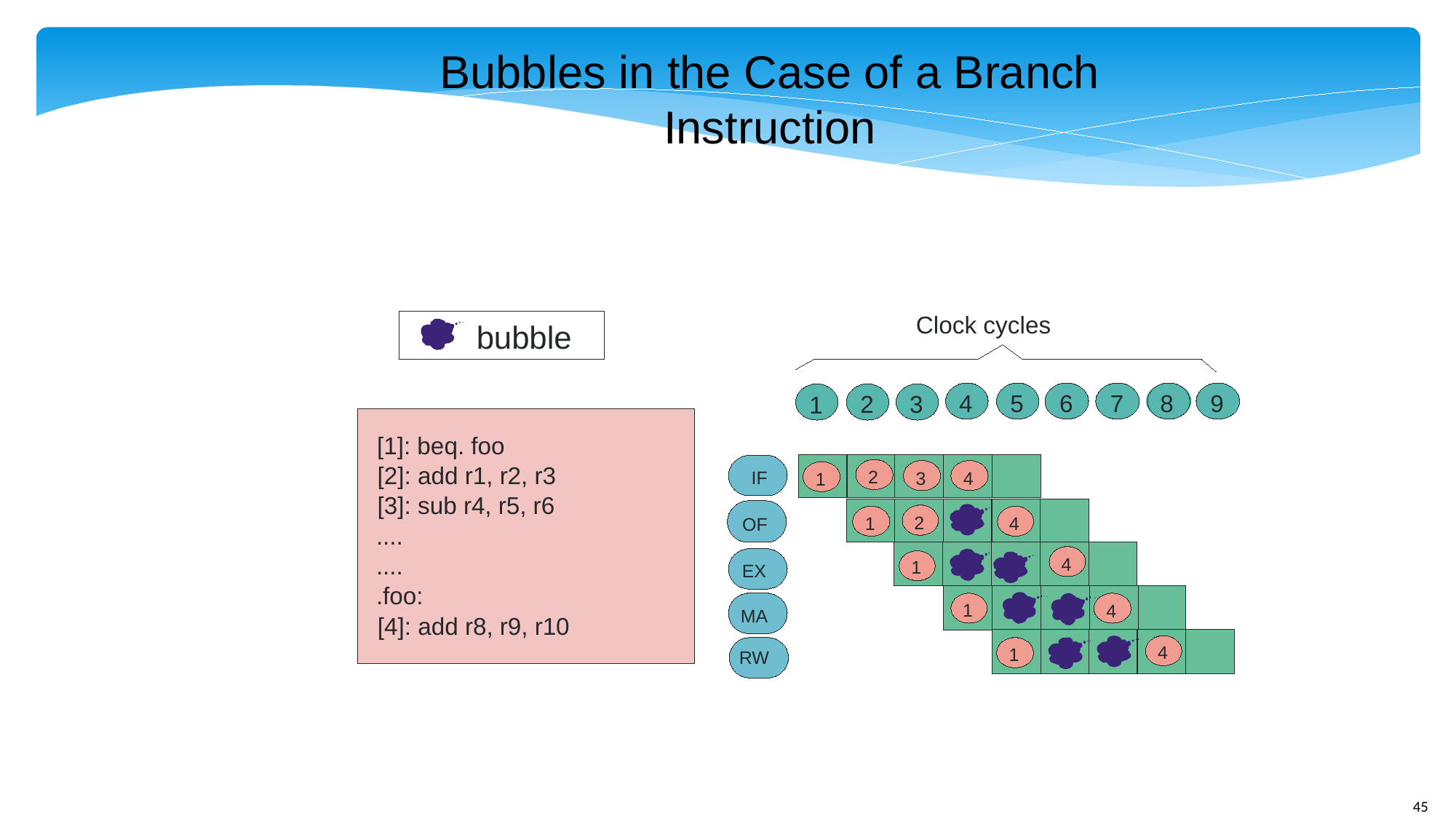

Bubbles in the Case of a Branch Instruction

Clock cycles

bubble

5
6
 8
9
4
7
2
3
1

[1]: beq. foo

[2]: add r1, r2, r3

2
IF
3
4
1
[3]: sub r4, r5, r6

2
1
4
OF
....

....

4
1
EX
.foo:

1
4
MA
[4]: add r8, r9, r10

4
1
RW